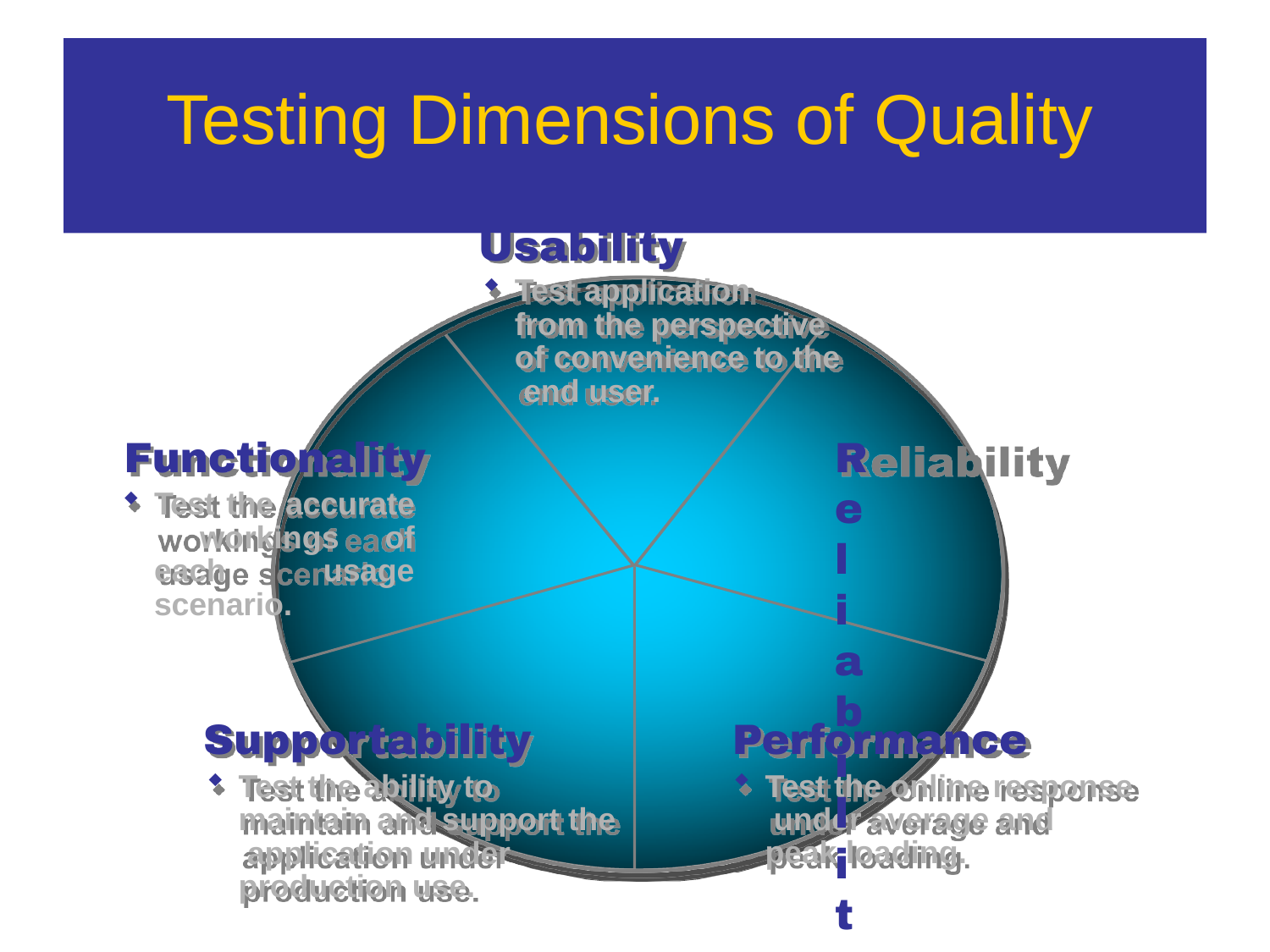

# Testing Dimensions of Quality
Usability
Test application  from the perspective
of convenience to the  end user.
Reliability

Functionality
Test the accurate  workings of each  usage scenario.
Supportability
Test the ability to  maintain and support the  application under  production use.
Performance
Test the online response  under average and
peak loading.